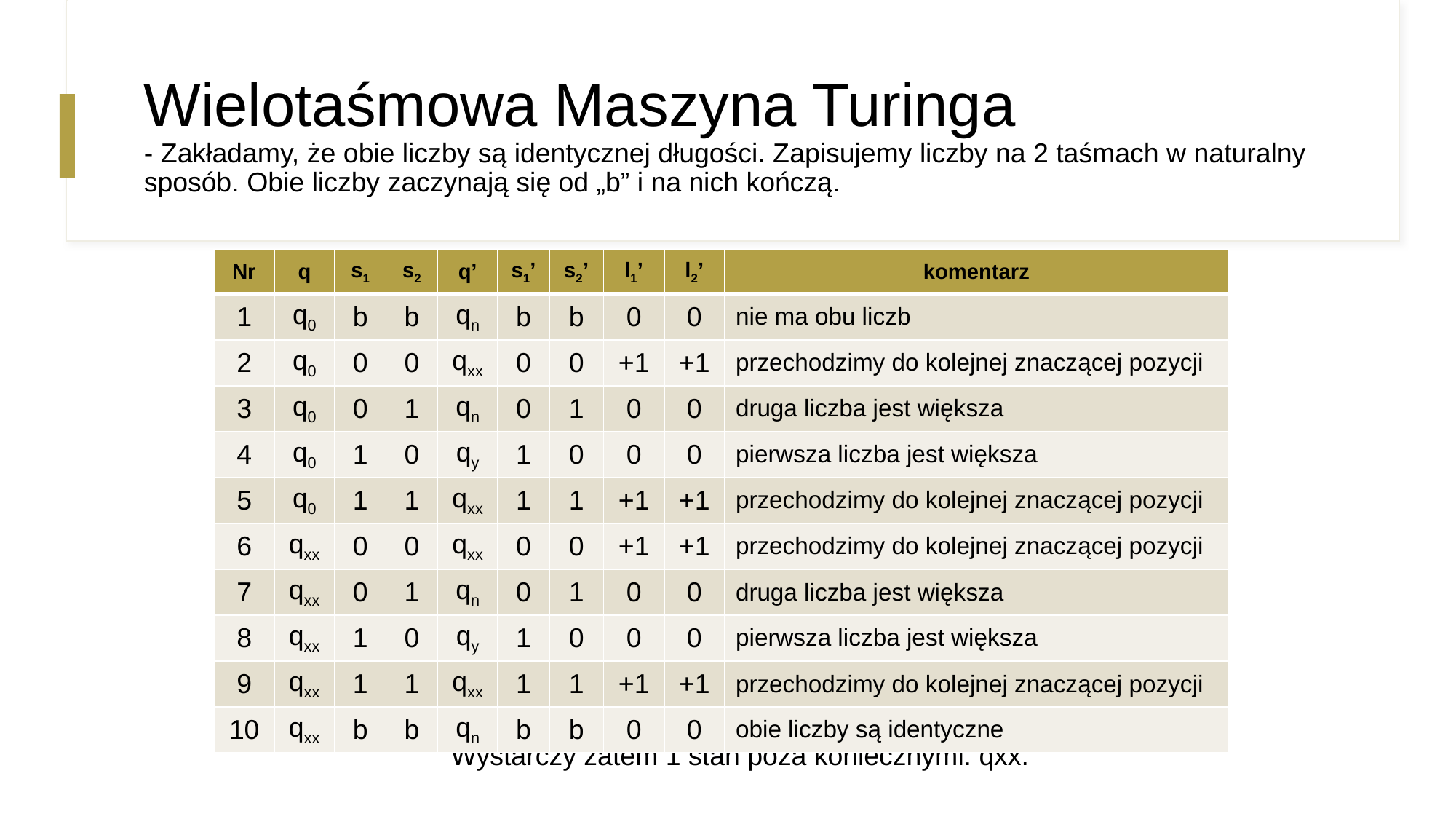

# Wielotaśmowa Maszyna Turinga - Zakładamy, że obie liczby są identycznej długości. Zapisujemy liczby na 2 taśmach w naturalny sposób. Obie liczby zaczynają się od „b” i na nich kończą.
| Nr | q | s1 | s2 | q’ | s1’ | s2’ | l1’ | l2’ | komentarz |
| --- | --- | --- | --- | --- | --- | --- | --- | --- | --- |
| 1 | q0 | b | b | qn | b | b | 0 | 0 | nie ma obu liczb |
| 2 | q0 | 0 | 0 | qxx | 0 | 0 | +1 | +1 | przechodzimy do kolejnej znaczącej pozycji |
| 3 | q0 | 0 | 1 | qn | 0 | 1 | 0 | 0 | druga liczba jest większa |
| 4 | q0 | 1 | 0 | qy | 1 | 0 | 0 | 0 | pierwsza liczba jest większa |
| 5 | q0 | 1 | 1 | qxx | 1 | 1 | +1 | +1 | przechodzimy do kolejnej znaczącej pozycji |
| 6 | qxx | 0 | 0 | qxx | 0 | 0 | +1 | +1 | przechodzimy do kolejnej znaczącej pozycji |
| 7 | qxx | 0 | 1 | qn | 0 | 1 | 0 | 0 | druga liczba jest większa |
| 8 | qxx | 1 | 0 | qy | 1 | 0 | 0 | 0 | pierwsza liczba jest większa |
| 9 | qxx | 1 | 1 | qxx | 1 | 1 | +1 | +1 | przechodzimy do kolejnej znaczącej pozycji |
| 10 | qxx | b | b | qn | b | b | 0 | 0 | obie liczby są identyczne |
Wystarczy zatem 1 stan poza koniecznymi: qxx.